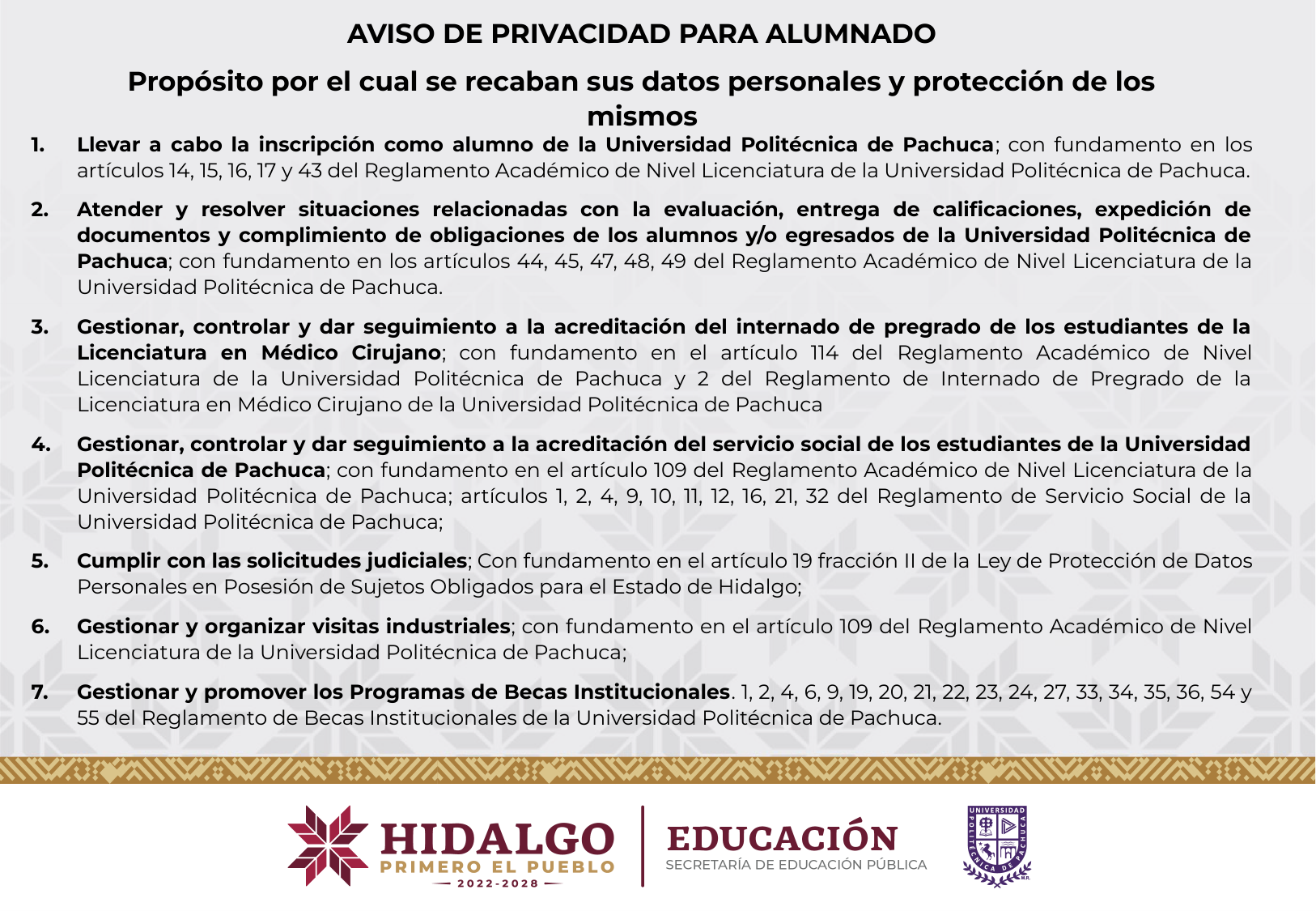

AVISO DE PRIVACIDAD PARA ALUMNADO
Propósito por el cual se recaban sus datos personales y protección de los mismos

Llevar a cabo la inscripción como alumno de la Universidad Politécnica de Pachuca; con fundamento en los artículos 14, 15, 16, 17 y 43 del Reglamento Académico de Nivel Licenciatura de la Universidad Politécnica de Pachuca.
Atender y resolver situaciones relacionadas con la evaluación, entrega de calificaciones, expedición de documentos y complimiento de obligaciones de los alumnos y/o egresados de la Universidad Politécnica de Pachuca; con fundamento en los artículos 44, 45, 47, 48, 49 del Reglamento Académico de Nivel Licenciatura de la Universidad Politécnica de Pachuca.
Gestionar, controlar y dar seguimiento a la acreditación del internado de pregrado de los estudiantes de la Licenciatura en Médico Cirujano; con fundamento en el artículo 114 del Reglamento Académico de Nivel Licenciatura de la Universidad Politécnica de Pachuca y 2 del Reglamento de Internado de Pregrado de la Licenciatura en Médico Cirujano de la Universidad Politécnica de Pachuca
Gestionar, controlar y dar seguimiento a la acreditación del servicio social de los estudiantes de la Universidad Politécnica de Pachuca; con fundamento en el artículo 109 del Reglamento Académico de Nivel Licenciatura de la Universidad Politécnica de Pachuca; artículos 1, 2, 4, 9, 10, 11, 12, 16, 21, 32 del Reglamento de Servicio Social de la Universidad Politécnica de Pachuca;
Cumplir con las solicitudes judiciales; Con fundamento en el artículo 19 fracción II de la Ley de Protección de Datos Personales en Posesión de Sujetos Obligados para el Estado de Hidalgo;
Gestionar y organizar visitas industriales; con fundamento en el artículo 109 del Reglamento Académico de Nivel Licenciatura de la Universidad Politécnica de Pachuca;
Gestionar y promover los Programas de Becas Institucionales. 1, 2, 4, 6, 9, 19, 20, 21, 22, 23, 24, 27, 33, 34, 35, 36, 54 y 55 del Reglamento de Becas Institucionales de la Universidad Politécnica de Pachuca.